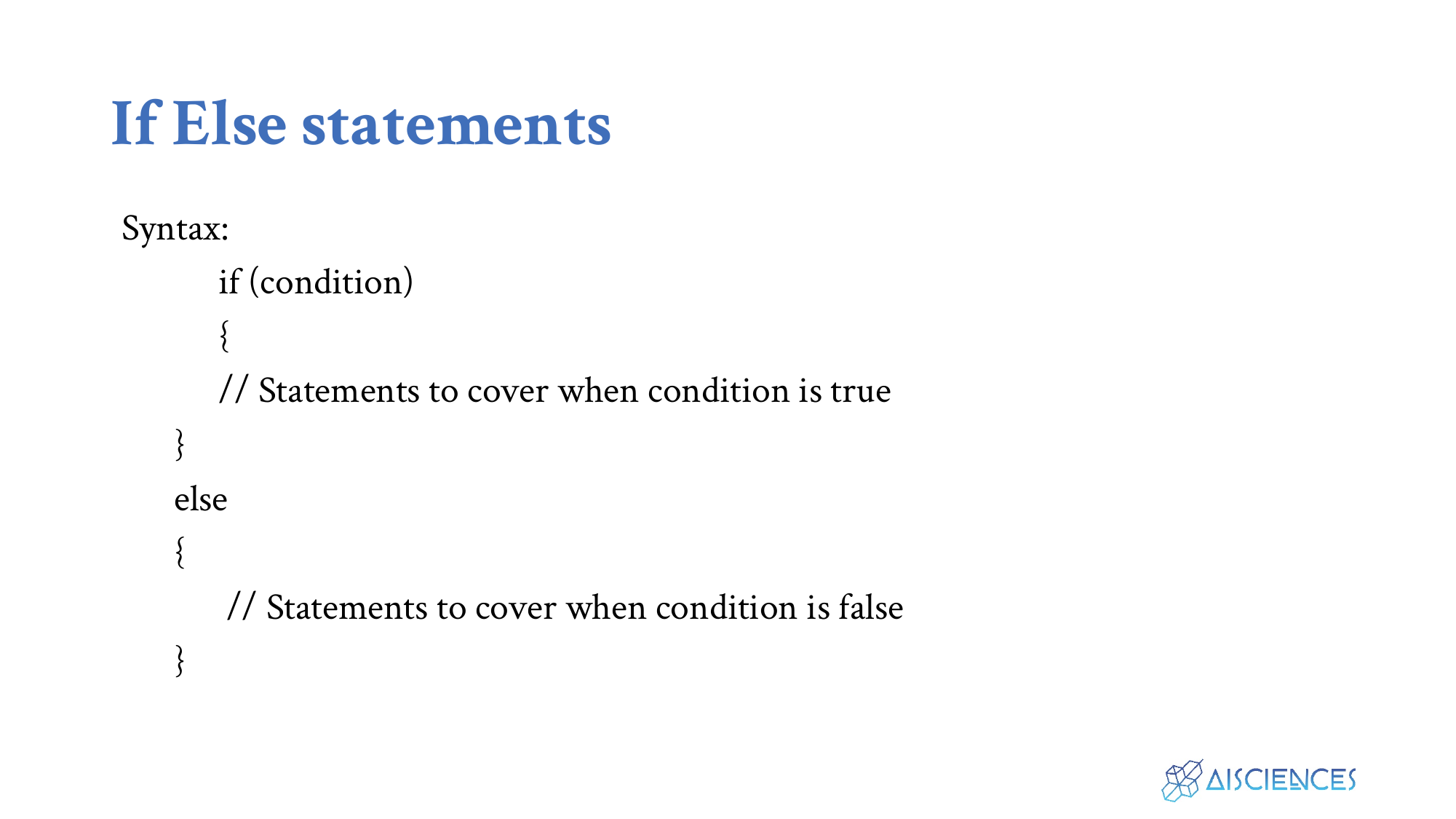

# If Else statements
Syntax:
	if (condition)
	{
	// Statements to cover when condition is true
}
else
{
// Statements to cover when condition is false
}